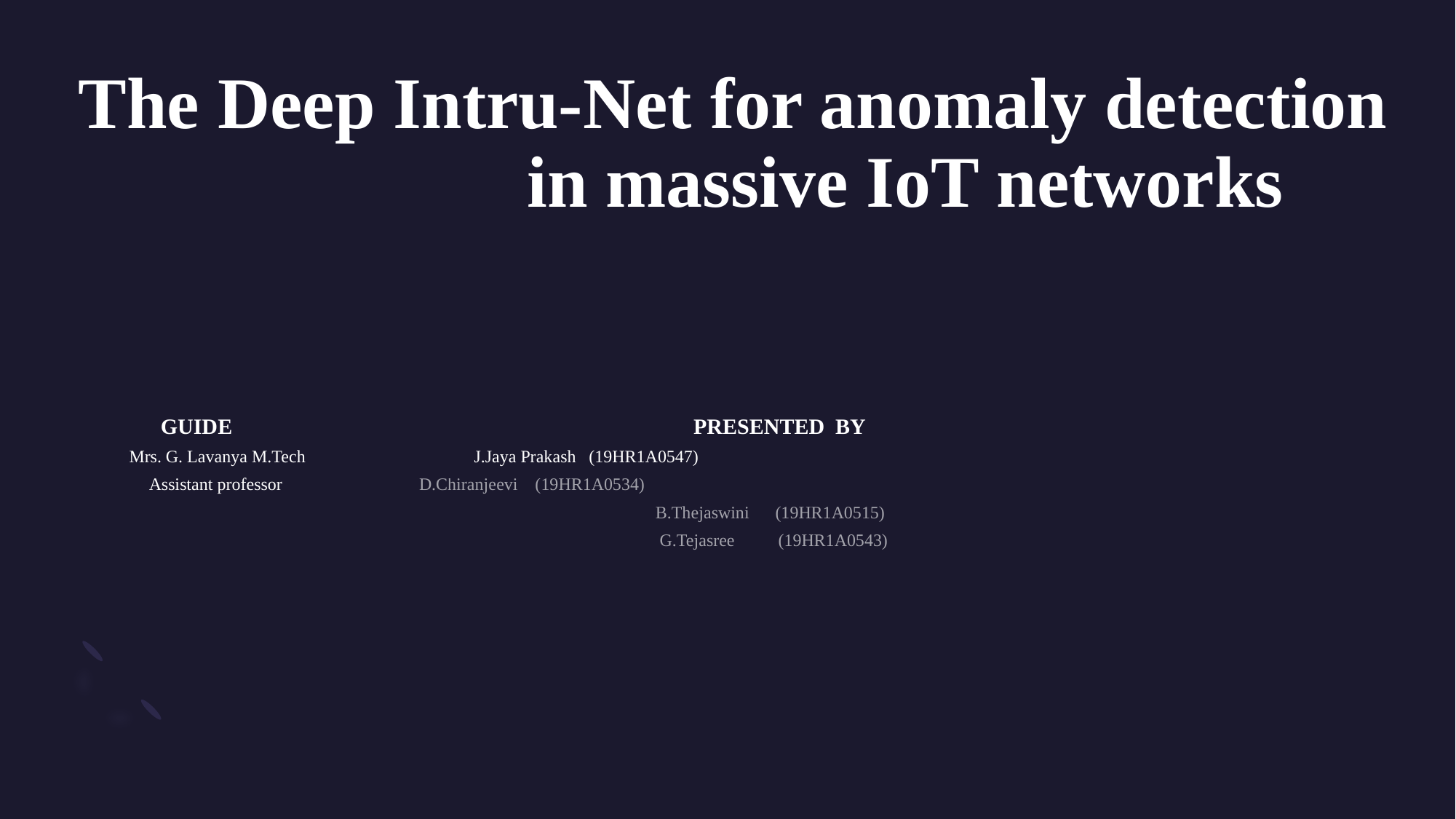

# The Deep Intru-Net for anomaly detection                    in massive IoT networks
        GUIDE                                                                                                             PRESENTED  BY
 Mrs. G. Lavanya M.Tech 			                              J.Jaya Prakash   (19HR1A0547)
     Assistant professor				                               D.Chiranjeevi    (19HR1A0534)
                                                                                                                         B.Thejaswini      (19HR1A0515)
                                                                                                                          G.Tejasree          (19HR1A0543)